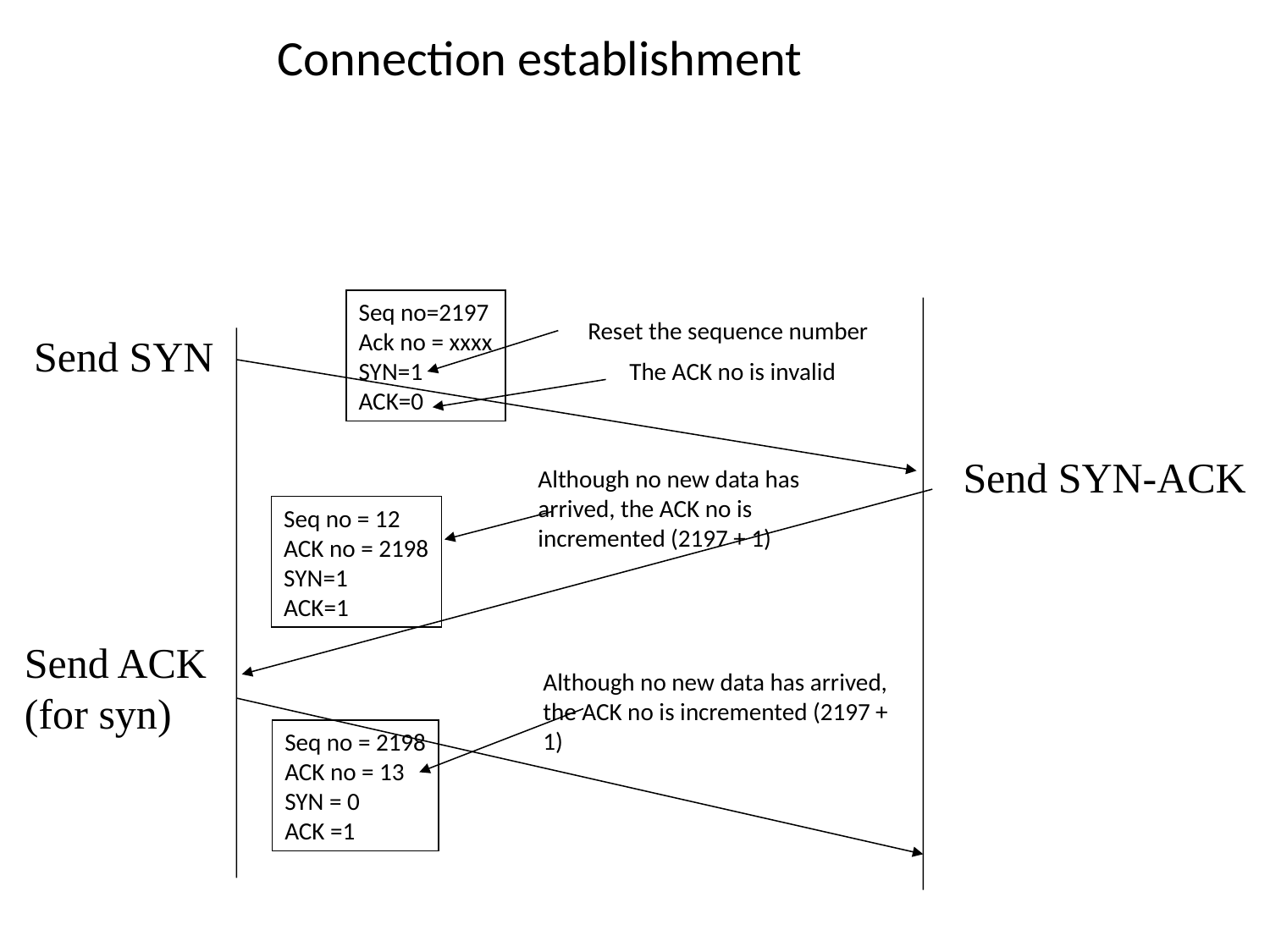

# Connection establishment
Seq no=2197
Ack no = xxxx
SYN=1
ACK=0

Reset the sequence number
Send SYN

The ACK no is invalid

Send SYN-ACK
Although no new data has arrived, the ACK no is incremented (2197 + 1)

Seq no = 12
ACK no = 2198
SYN=1
ACK=1

Send ACK
(for syn)
Although no new data has arrived, the ACK no is incremented (2197 + 1)

Seq no = 2198
ACK no = 13
SYN = 0
ACK =1